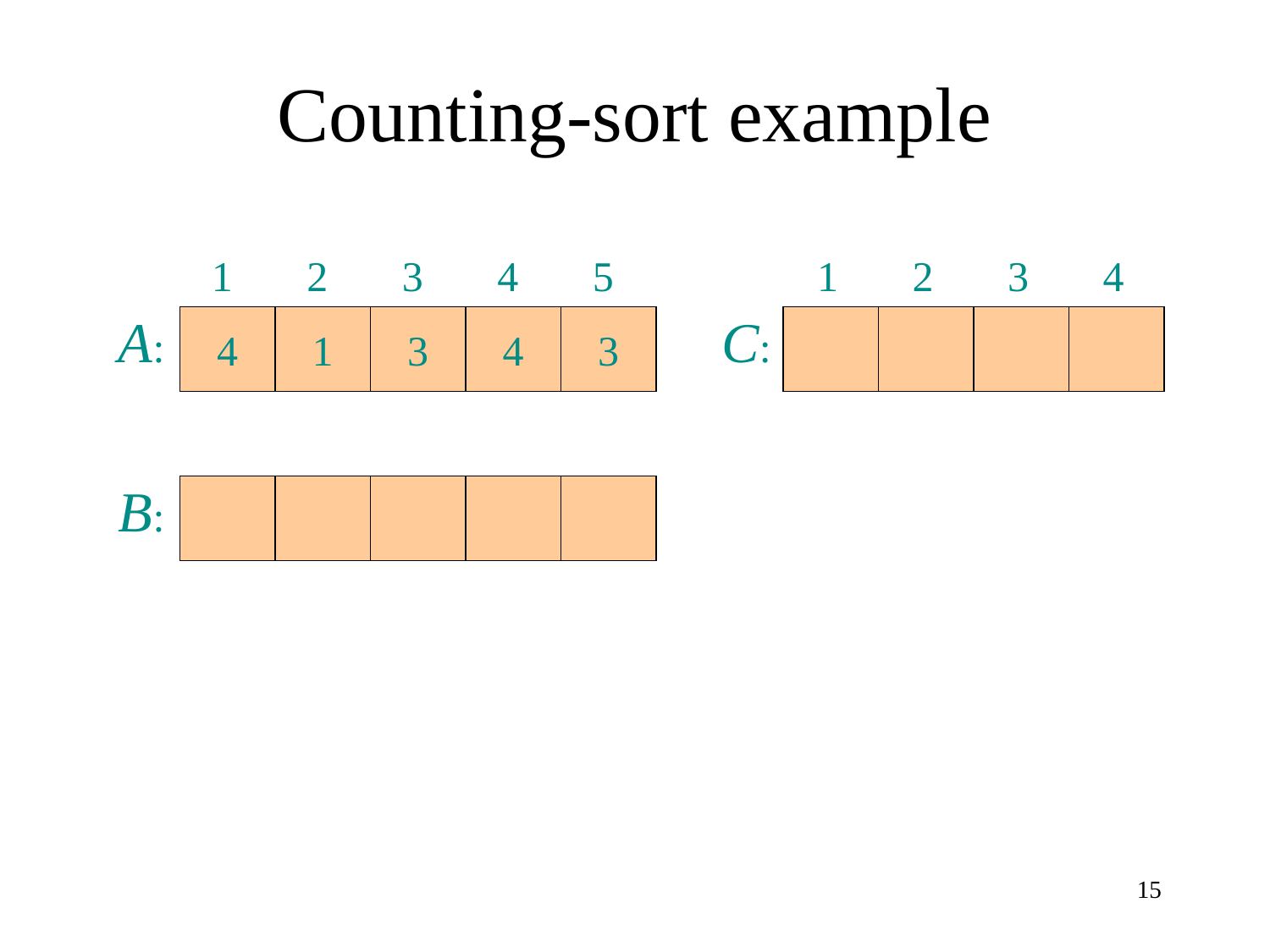

# Counting-sort example

  1       2       3       4       5
A:
4
1
3
4
3
  1       2       3       4
C:

B:

15